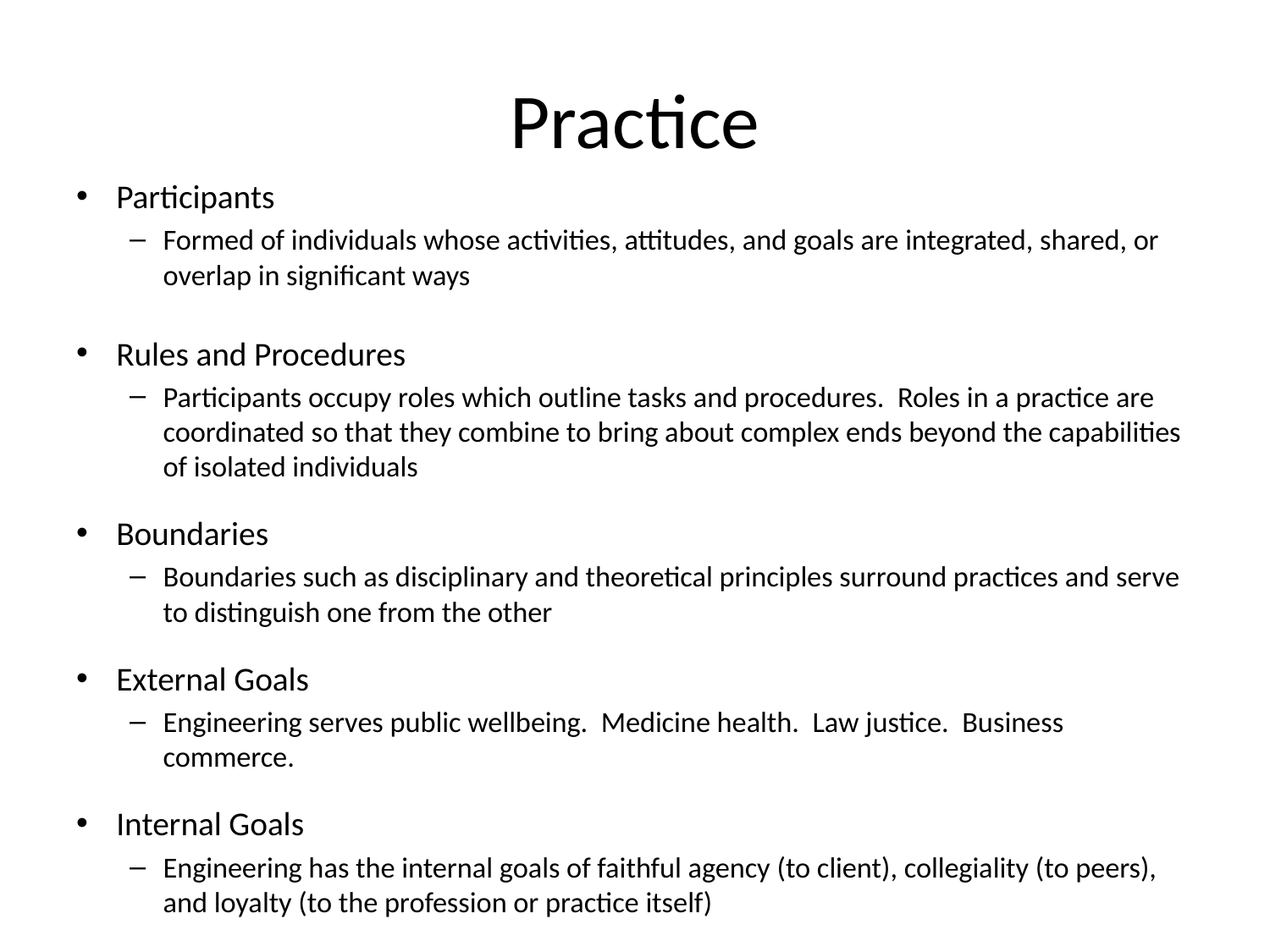

# Practice
Participants
Formed of individuals whose activities, attitudes, and goals are integrated, shared, or overlap in significant ways

Rules and Procedures
Participants occupy roles which outline tasks and procedures.  Roles in a practice are coordinated so that they combine to bring about complex ends beyond the capabilities of isolated individuals

Boundaries
Boundaries such as disciplinary and theoretical principles surround practices and serve to distinguish one from the other

External Goals
Engineering serves public wellbeing.  Medicine health.  Law justice.  Business commerce.

Internal Goals
Engineering has the internal goals of faithful agency (to client), collegiality (to peers), and loyalty (to the profession or practice itself)